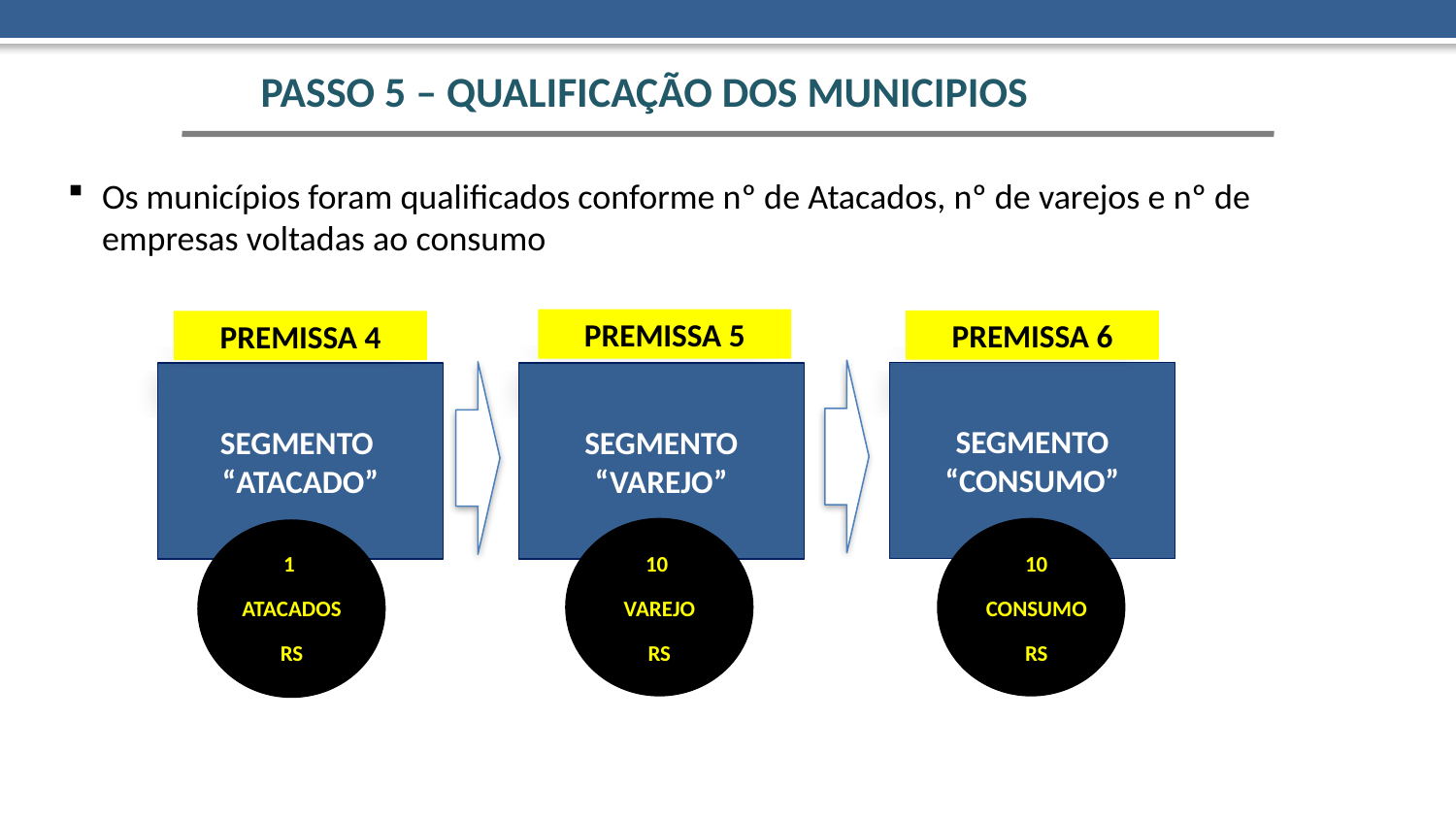

PASSO 5 – QUALIFICAÇÃO DOS MUNICIPIOS

Os municípios foram qualificados conforme nº de Atacados, nº de varejos e nº de empresas voltadas ao consumo
PREMISSA 5
PREMISSA 6
PREMISSA 4

SEGMENTO
“CONSUMO”
SEGMENTO
“ATACADO”
SEGMENTO “VAREJO”

10
CONSUMO
RS
1
ATACADOS
RS
10
VAREJO
RS